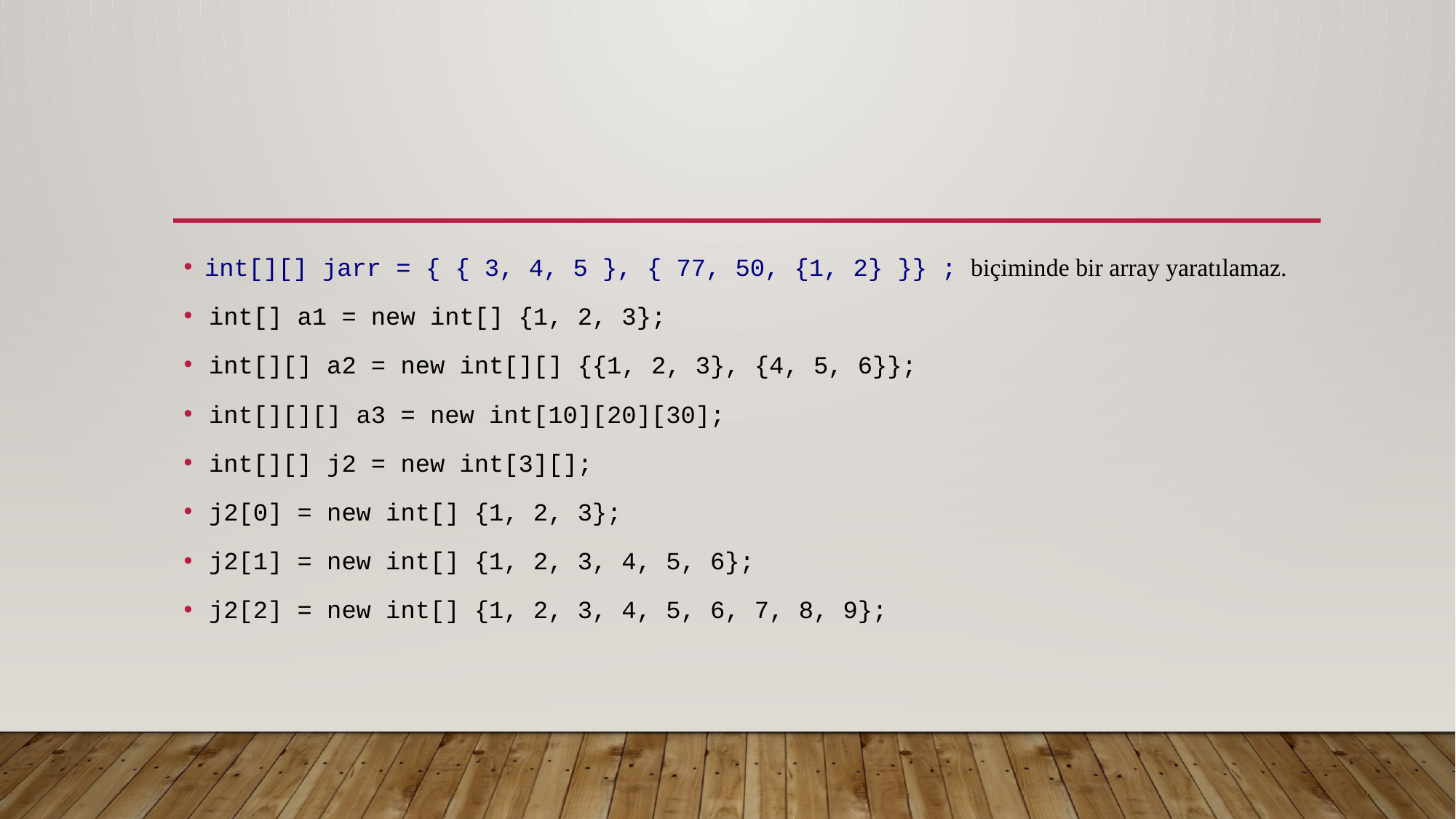

42
int[][] jarr = { { 3, 4, 5 }, { 77, 50, {1, 2} }} ; biçiminde bir array yaratılamaz.
 int[] a1 = new int[] {1, 2, 3};
 int[][] a2 = new int[][] {{1, 2, 3}, {4, 5, 6}};
 int[][][] a3 = new int[10][20][30];
 int[][] j2 = new int[3][];
 j2[0] = new int[] {1, 2, 3};
 j2[1] = new int[] {1, 2, 3, 4, 5, 6};
 j2[2] = new int[] {1, 2, 3, 4, 5, 6, 7, 8, 9};